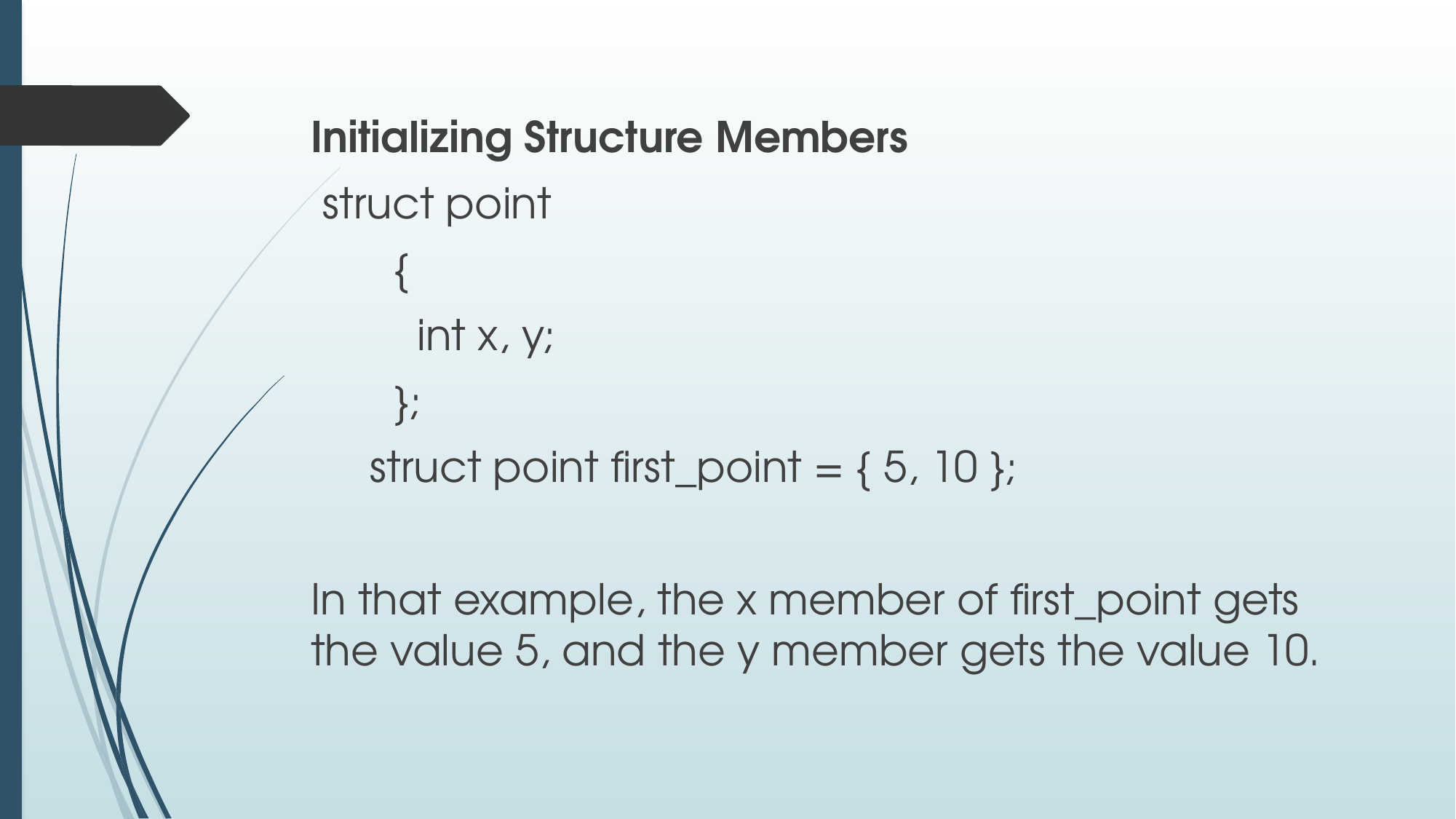

Initializing Structure Members
 struct point
       {
         int x, y;
       };
     struct point first_point = { 5, 10 };

In that example, the x member of first_point gets the value 5, and the y member gets the value 10.